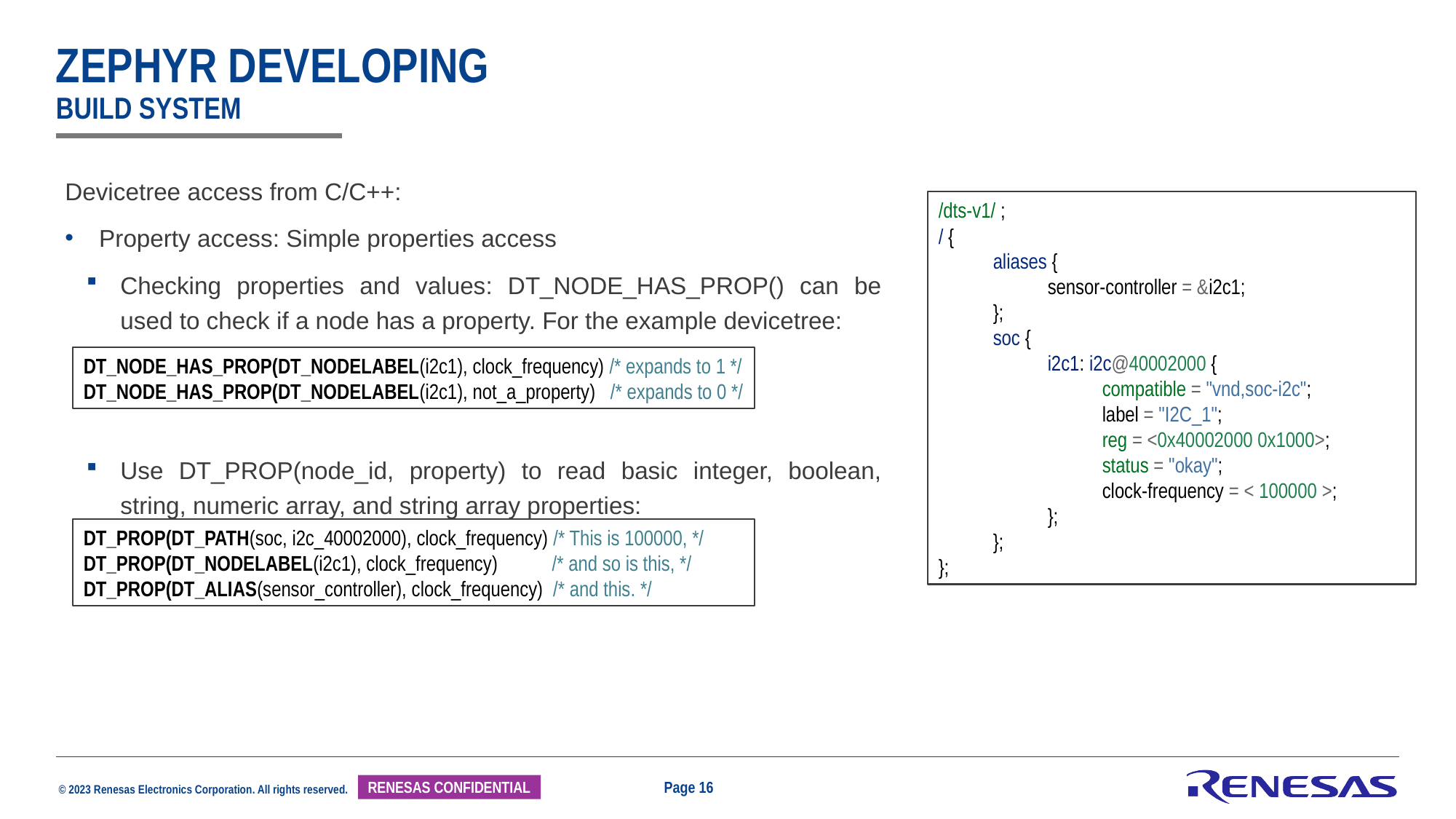

# Zephyr developing build system
Devicetree access from C/C++:
Property access: Simple properties access
Checking properties and values: DT_NODE_HAS_PROP() can be used to check if a node has a property. For the example devicetree:

Use DT_PROP(node_id, property) to read basic integer, boolean, string, numeric array, and string array properties:

/dts-v1/ ;
/ {
aliases {
sensor-controller = &i2c1;
};
soc {
i2c1: i2c@40002000 {
compatible = "vnd,soc-i2c";
label = "I2C_1";
reg = <0x40002000 0x1000>;
status = "okay";
clock-frequency = < 100000 >;
};
};
};
DT_NODE_HAS_PROP(DT_NODELABEL(i2c1), clock_frequency) /* expands to 1 */
DT_NODE_HAS_PROP(DT_NODELABEL(i2c1), not_a_property)   /* expands to 0 */
DT_PROP(DT_PATH(soc, i2c_40002000), clock_frequency) /* This is 100000, */
DT_PROP(DT_NODELABEL(i2c1), clock_frequency)           /* and so is this, */
DT_PROP(DT_ALIAS(sensor_controller), clock_frequency)  /* and this. */